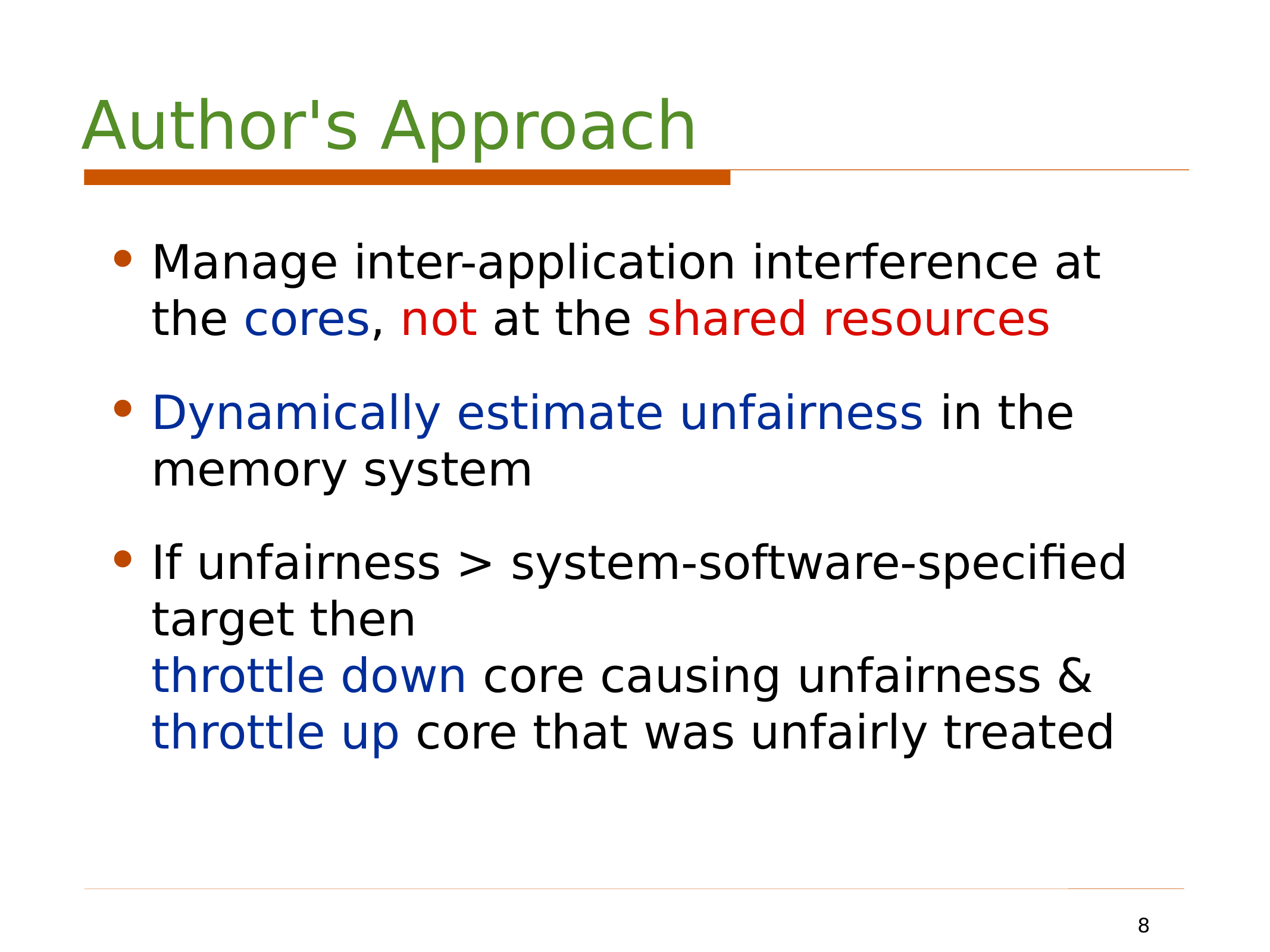

Author's Approach

Manage inter-application interference at the cores, not at the shared resources
Dynamically estimate unfairness in the memory system
If unfairness > system-software-specified target then
throttle down core causing unfairness &
throttle up core that was unfairly treated

8
8